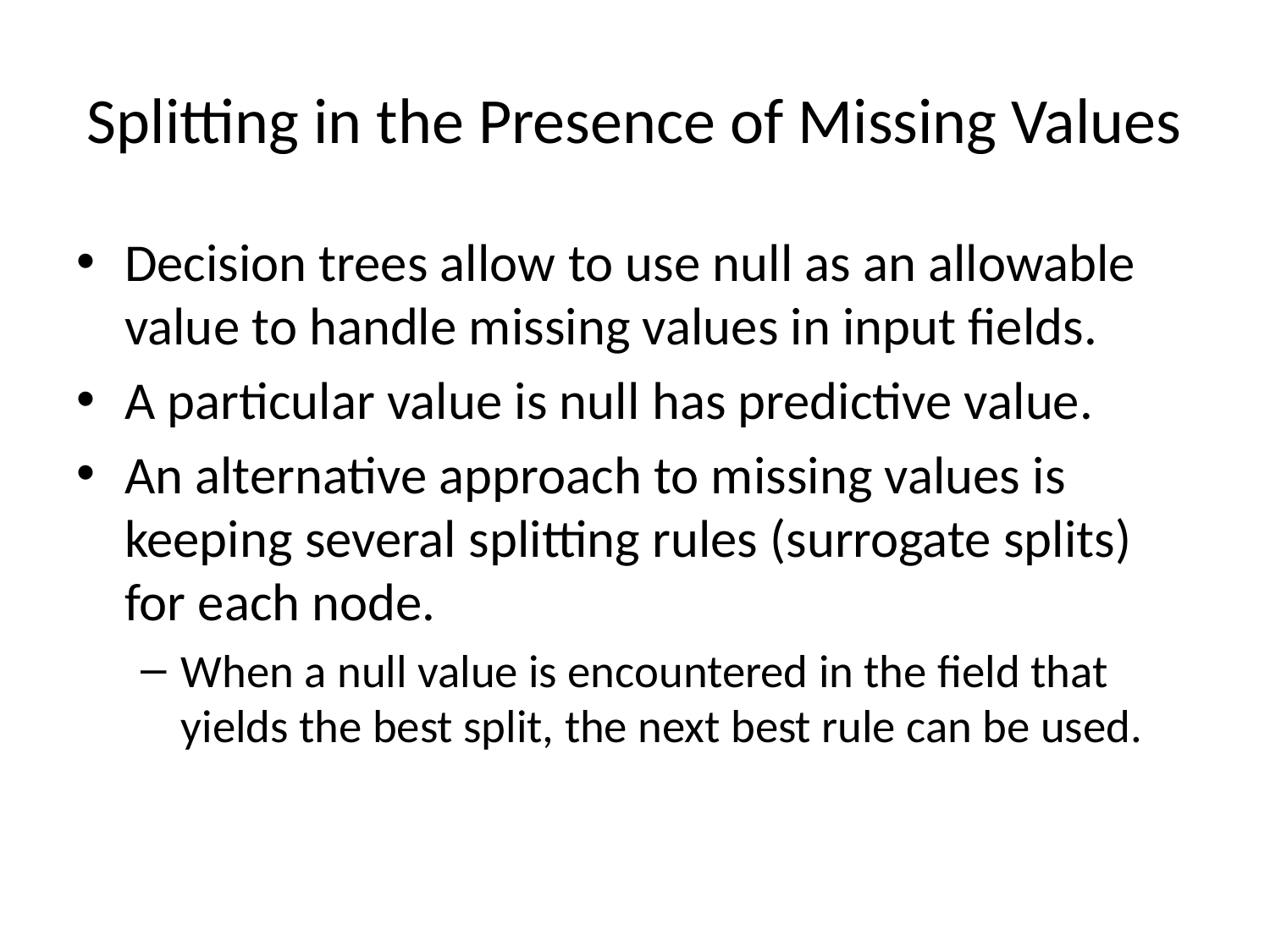

# Splitting in the Presence of Missing Values
Decision trees allow to use null as an allowable value to handle missing values in input fields.
A particular value is null has predictive value.
An alternative approach to missing values is keeping several splitting rules (surrogate splits) for each node.
When a null value is encountered in the field that yields the best split, the next best rule can be used.